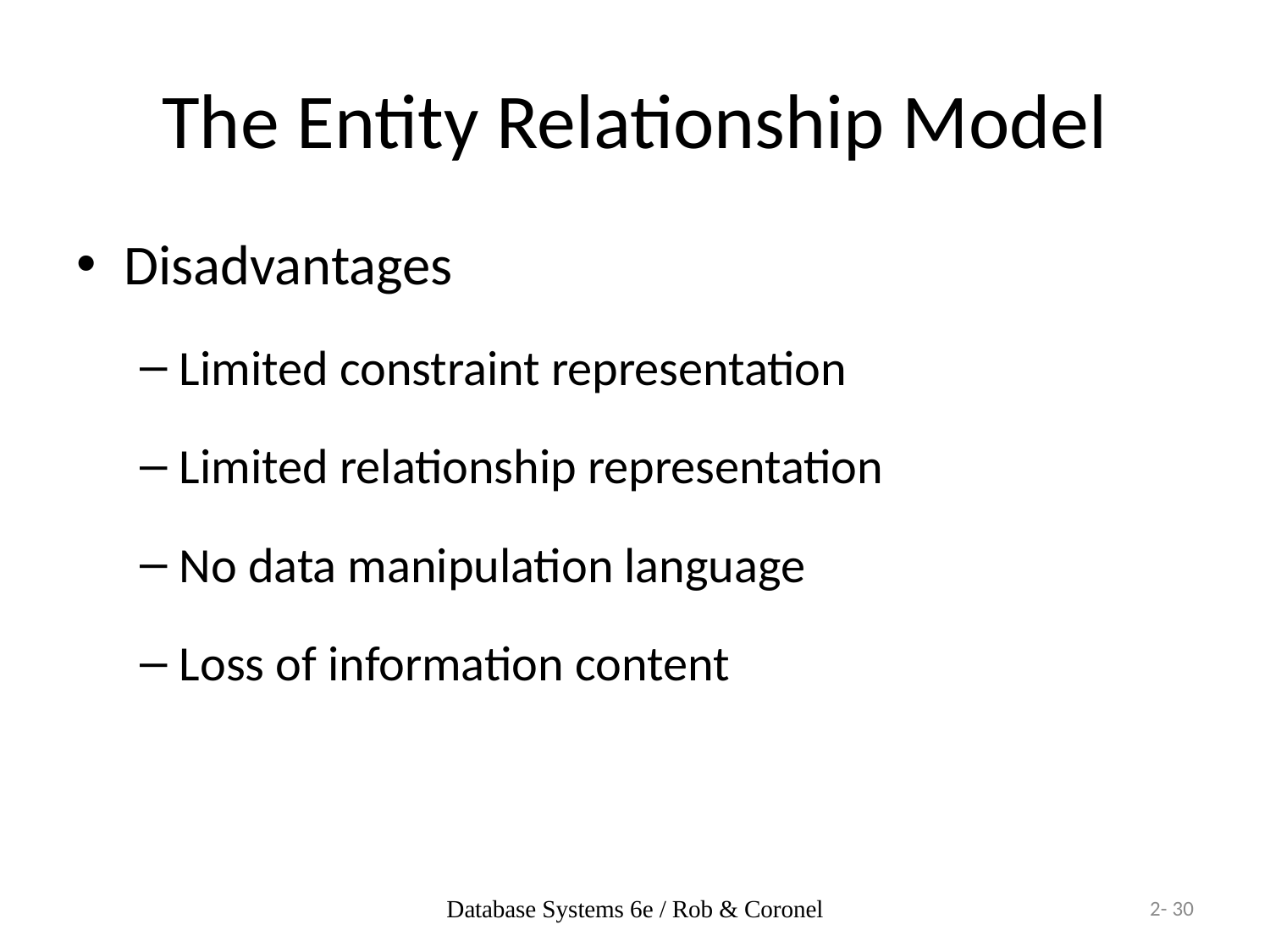

# The Entity Relationship Model
Disadvantages
Limited constraint representation
Limited relationship representation
No data manipulation language
Loss of information content

Database Systems 6e / Rob & Coronel
2- 30